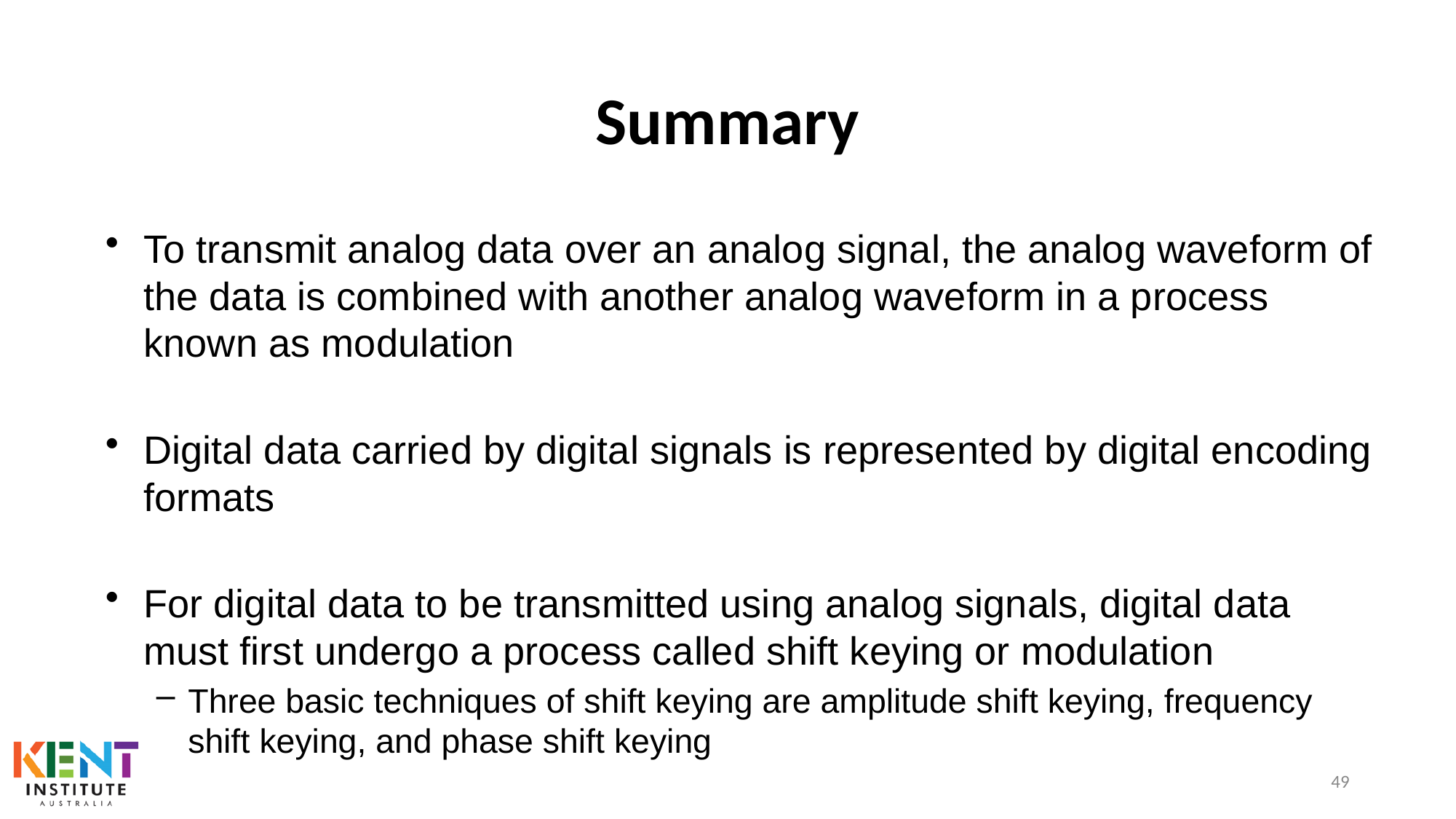

# Summary
To transmit analog data over an analog signal, the analog waveform of the data is combined with another analog waveform in a process known as modulation

Digital data carried by digital signals is represented by digital encoding formats

For digital data to be transmitted using analog signals, digital data must first undergo a process called shift keying or modulation
Three basic techniques of shift keying are amplitude shift keying, frequency shift keying, and phase shift keying
49